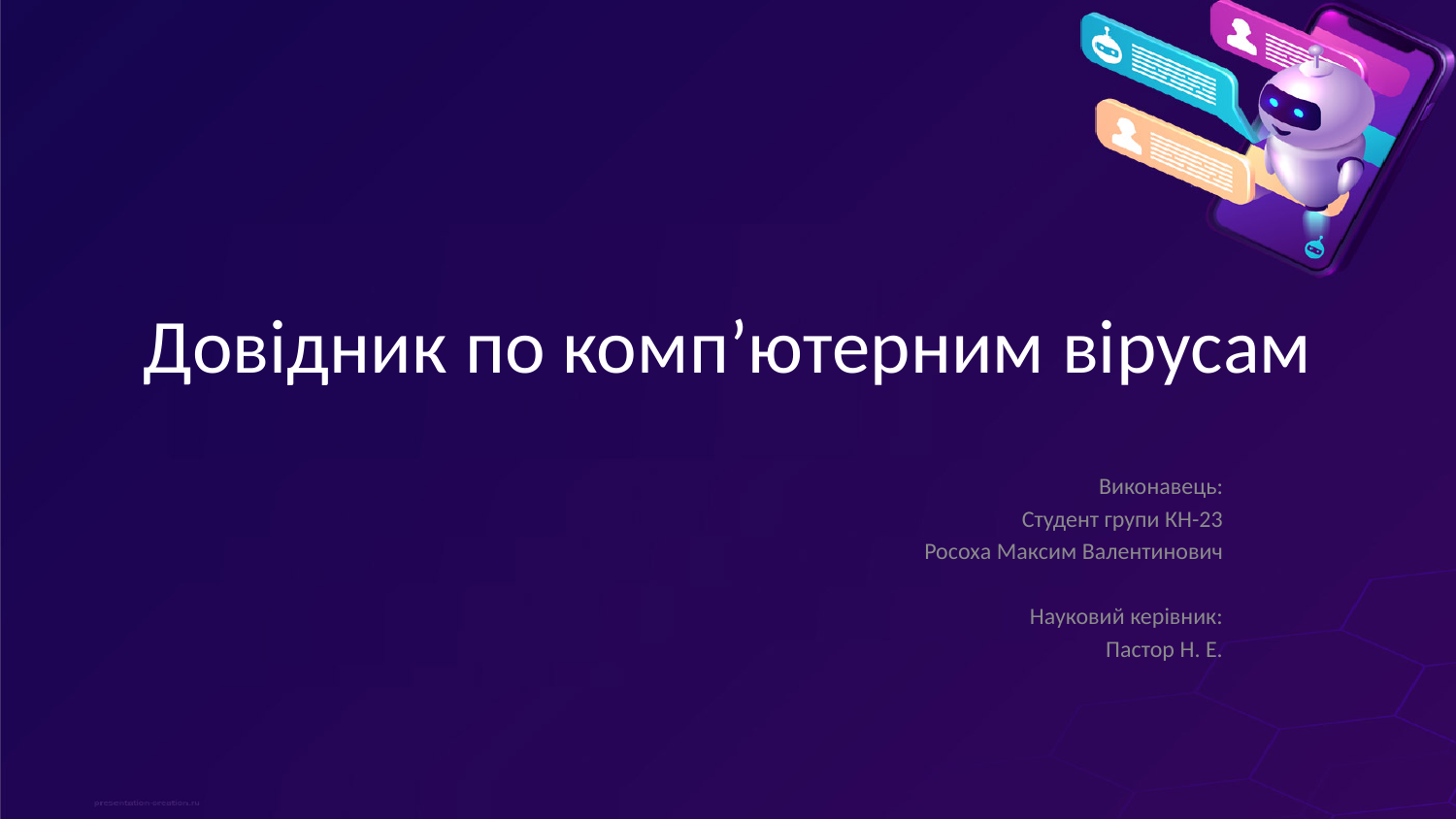

# Довідник по комп’ютерним вірусам
Виконавець:
Студент групи КН-23
Росоха Максим Валентинович

Науковий керівник:
Пастор Н. Е.